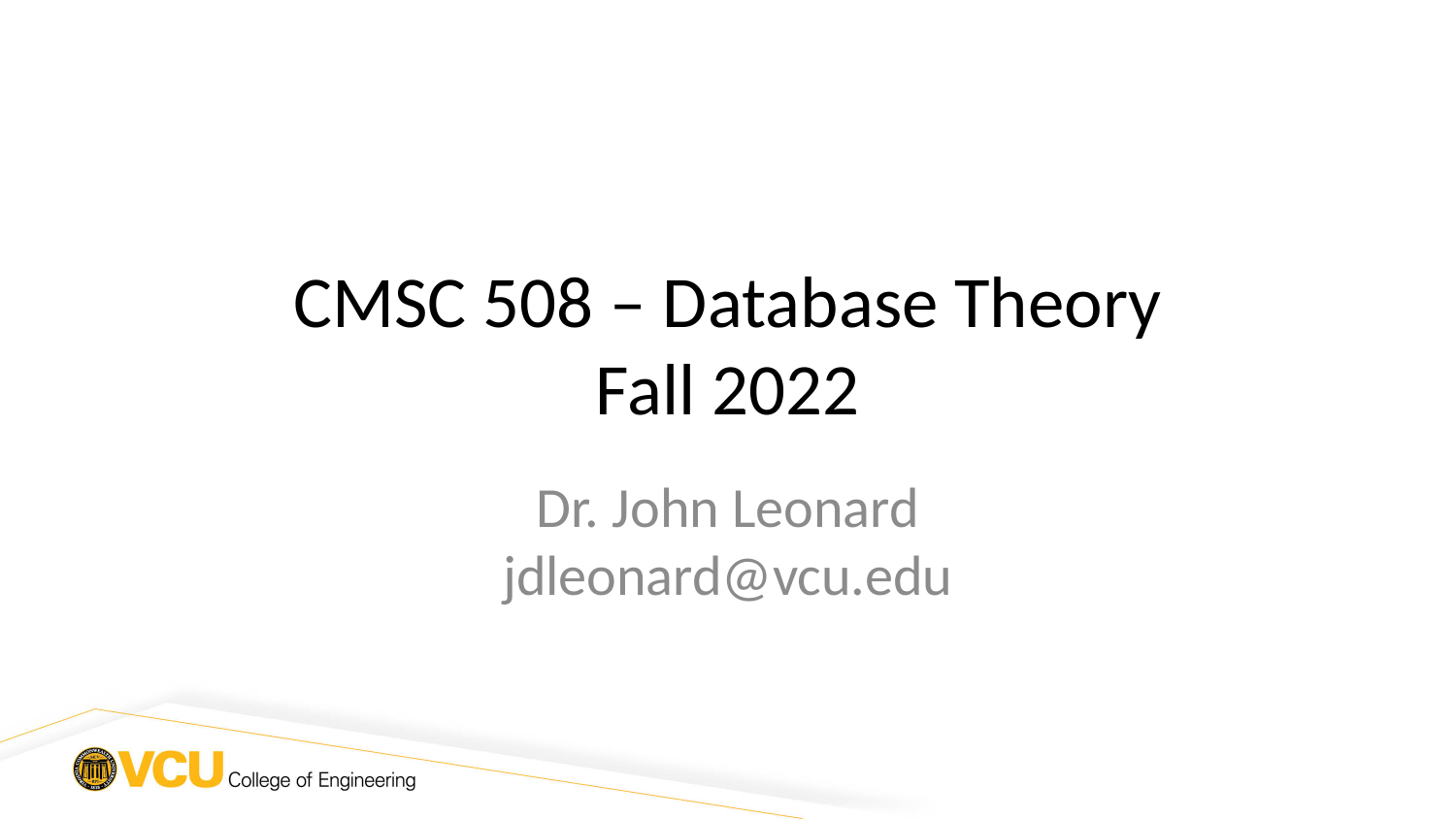

CMSC 508 Database Theory
# CMSC 508 – Database Theory Fall 2022
Dr. John Leonard
jdleonard@vcu.edu